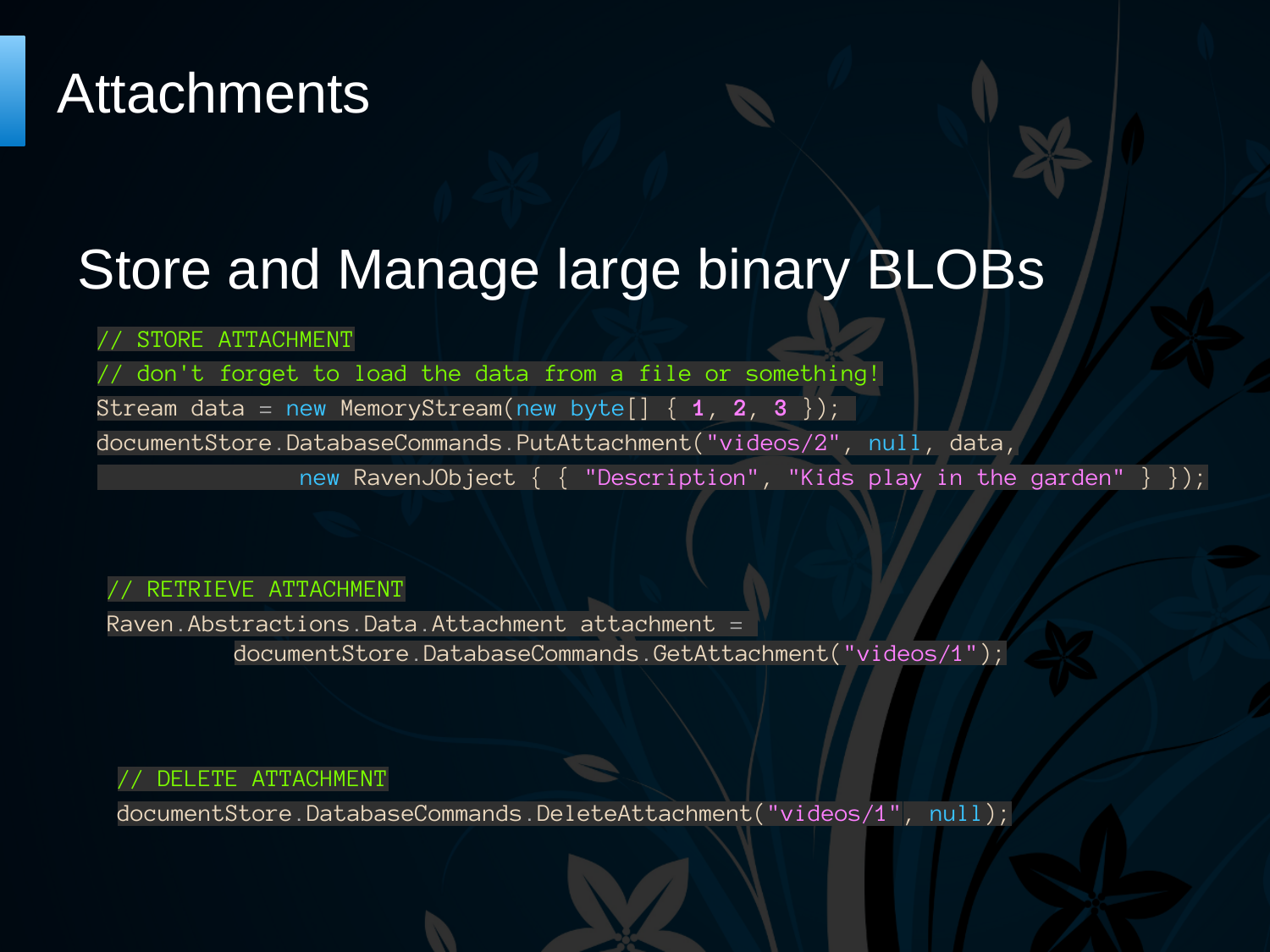

# Attachments
Store and Manage large binary BLOBs

// STORE ATTACHMENT
// don't forget to load the data from a file or something!
Stream data = new MemoryStream(new byte[] { 1, 2, 3 });
documentStore.DatabaseCommands.PutAttachment("videos/2", null, data,
               new RavenJObject { { "Description", "Kids play in the garden" } });
// RETRIEVE ATTACHMENT
Raven.Abstractions.Data.Attachment attachment = 				documentStore.DatabaseCommands.GetAttachment("videos/1");
// DELETE ATTACHMENT
documentStore.DatabaseCommands.DeleteAttachment("videos/1", null);